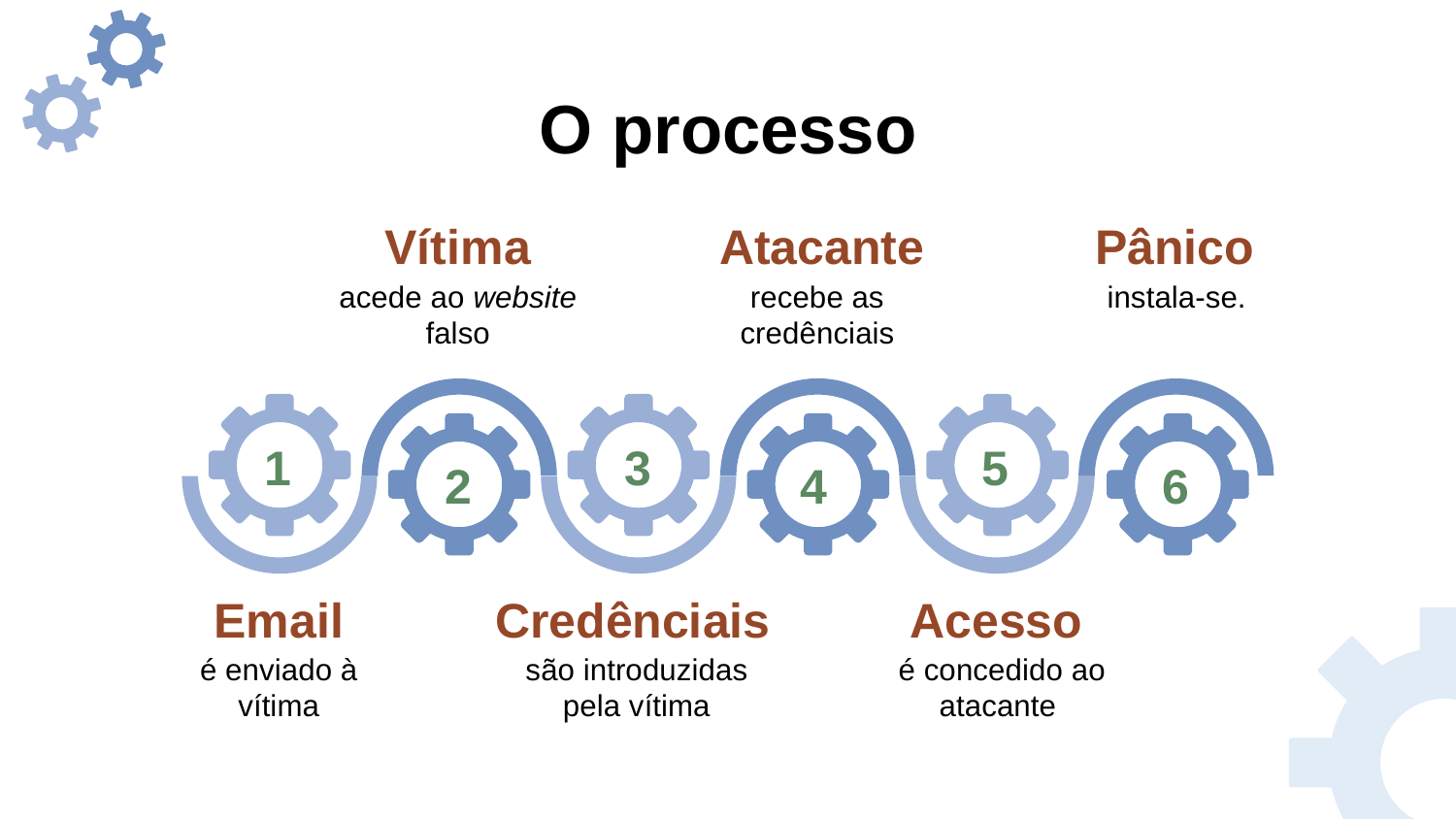

# O processo
Vítima
Atacante
Pânico
instala-se.
acede ao website falso
recebe as credênciais

1
3
5
2
4
6

Email
Credênciais
Acesso
é enviado à vítima
são introduzidas pela vítima
é concedido ao atacante